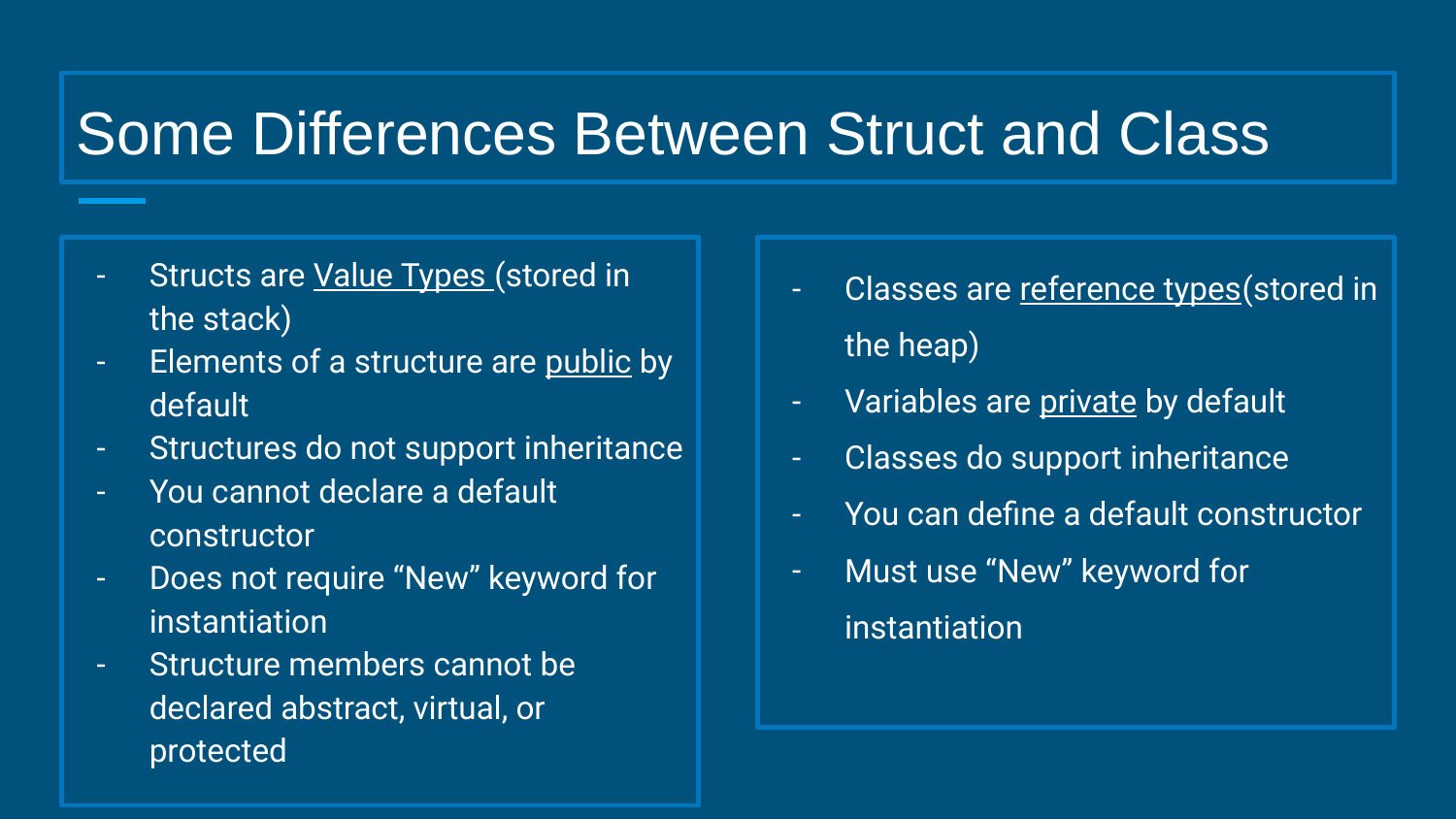

# Some Differences Between Struct and Class
Structs are Value Types (stored in the stack)
Elements of a structure are public by default
Structures do not support inheritance
You cannot declare a default constructor
Does not require “New” keyword for instantiation
Structure members cannot be declared abstract, virtual, or protected
Classes are reference types(stored in the heap)
Variables are private by default
Classes do support inheritance
You can define a default constructor
Must use “New” keyword for instantiation